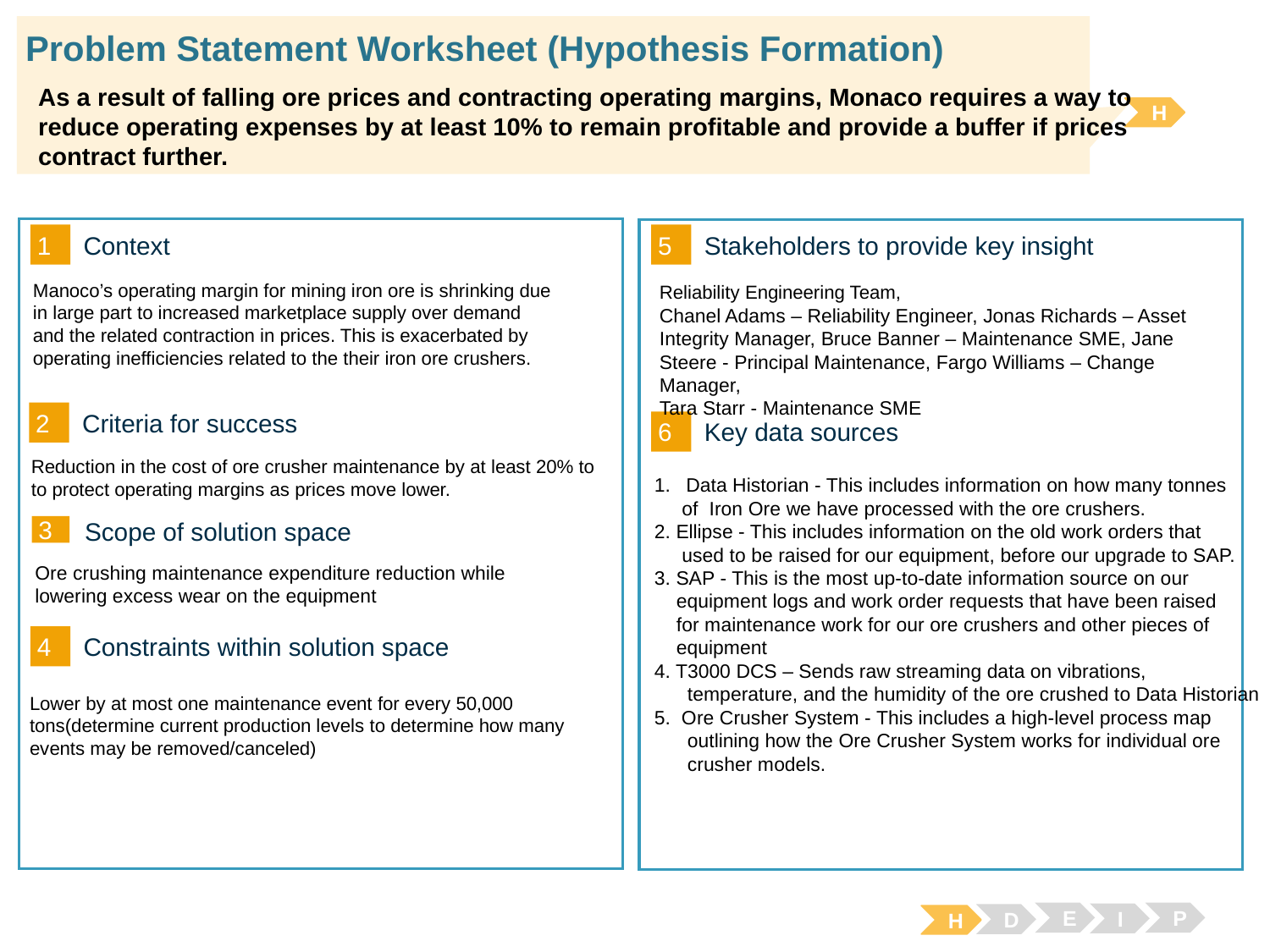

# Problem Statement Worksheet (Hypothesis Formation)
As a result of falling ore prices and contracting operating margins, Monaco requires a way to reduce operating expenses by at least 10% to remain profitable and provide a buffer if prices contract further.
H

1
5
Context
Stakeholders to provide key insight
Manoco’s operating margin for mining iron ore is shrinking due in large part to increased marketplace supply over demand and the related contraction in prices. This is exacerbated by operating inefficiencies related to the their iron ore crushers.
Reliability Engineering Team,
Chanel Adams – Reliability Engineer, Jonas Richards – Asset Integrity Manager, Bruce Banner – Maintenance SME, Jane Steere - Principal Maintenance, Fargo Williams – Change Manager,
Tara Starr - Maintenance SME
2
Criteria for success
6
Key data sources
Reduction in the cost of ore crusher maintenance by at least 20% to to protect operating margins as prices move lower.
Data Historian - This includes information on how many tonnes
     of  Iron Ore we have processed with the ore crushers.
2. Ellipse - This includes information on the old work orders that
     used to be raised for our equipment, before our upgrade to SAP.
3. SAP - This is the most up-to-date information source on our
    equipment logs and work order requests that have been raised
    for maintenance work for our ore crushers and other pieces of
    equipment
4. T3000 DCS – Sends raw streaming data on vibrations,
      temperature, and the humidity of the ore crushed to Data Historian
5.  Ore Crusher System - This includes a high-level process map
      outlining how the Ore Crusher System works for individual ore
      crusher models.
3
Scope of solution space
Ore crushing maintenance expenditure reduction while lowering excess wear on the equipment

4
Constraints within solution space
Lower by at most one maintenance event for every 50,000 tons(determine current production levels to determine how many events may be removed/canceled)
E
P
I
D
H